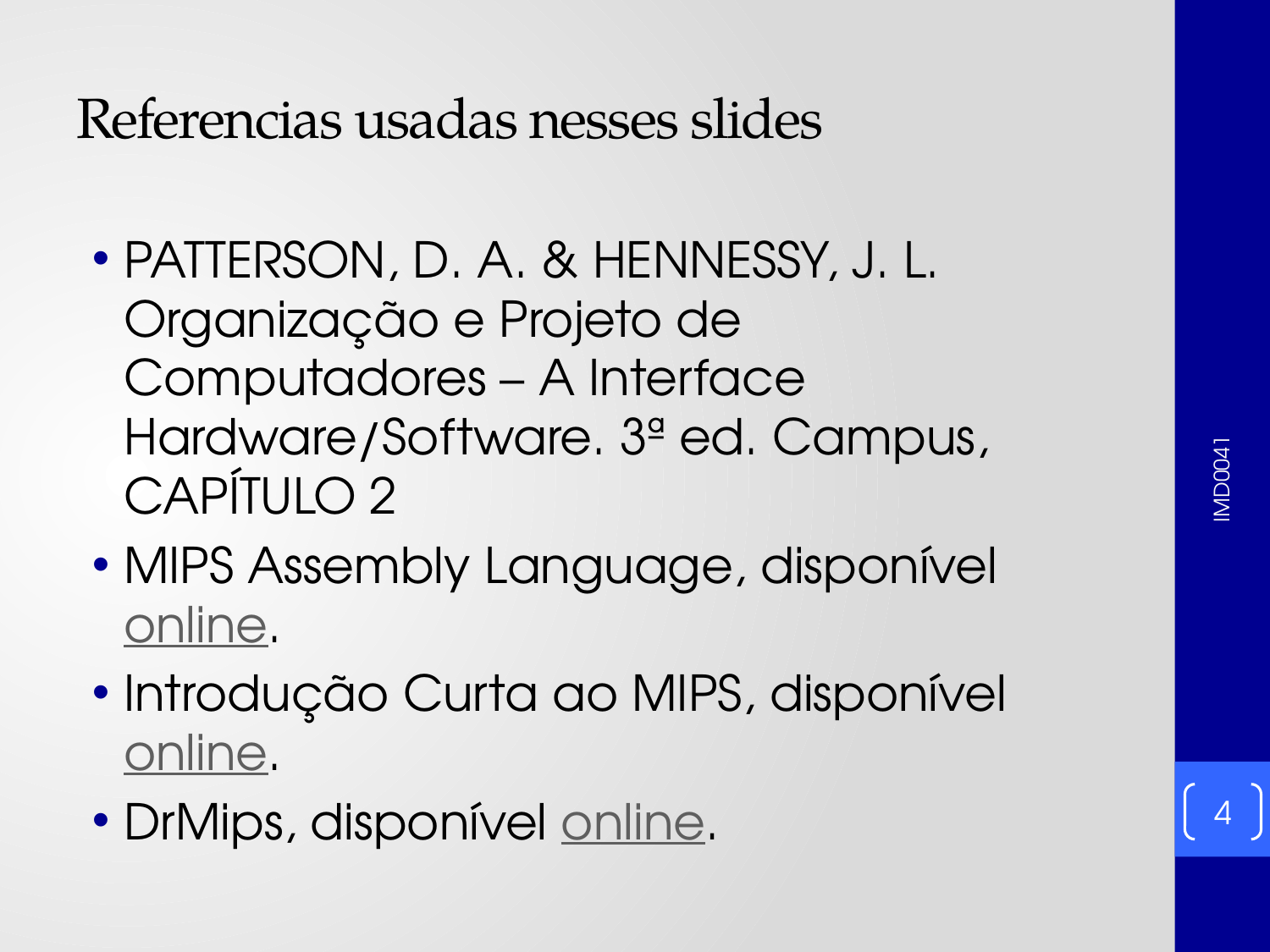

# Referencias usadas nesses slides
PATTERSON, D. A. & HENNESSY, J. L. Organização e Projeto de Computadores – A Interface Hardware/Software. 3ª ed. Campus, CAPÍTULO 2
MIPS Assembly Language, disponível online.
Introdução Curta ao MIPS, disponível online.
DrMips, disponível online.
IMD0041
4